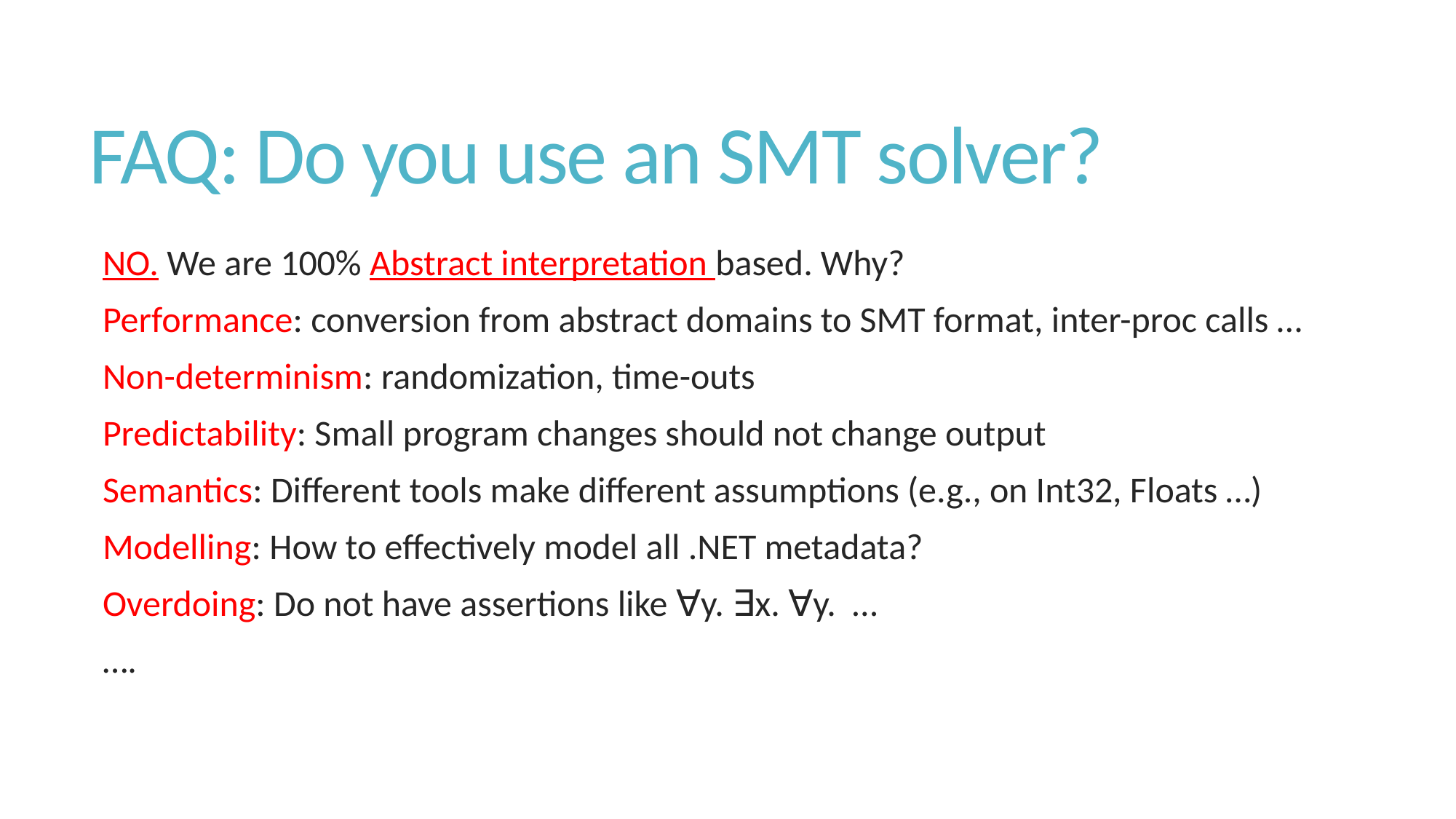

# FAQ: Do you use an SMT solver?
NO. We are 100% Abstract interpretation based. Why?
Performance: conversion from abstract domains to SMT format, inter-proc calls …
Non-determinism: randomization, time-outs
Predictability: Small program changes should not change output
Semantics: Different tools make different assumptions (e.g., on Int32, Floats …)
Modelling: How to effectively model all .NET metadata?
Overdoing: Do not have assertions like ∀y. ∃x. ∀y.  …
….